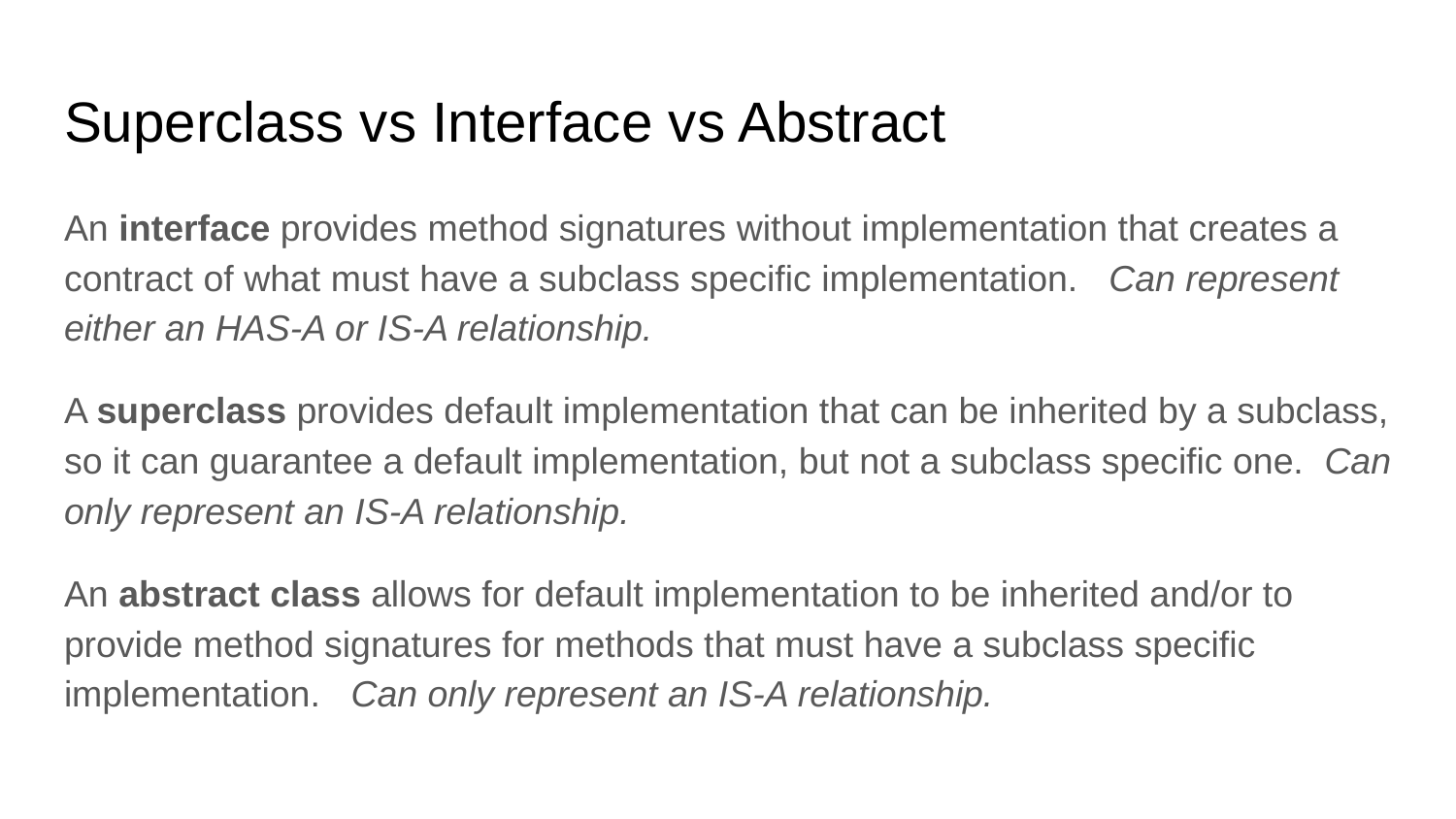

# Superclass vs Interface vs Abstract
An interface provides method signatures without implementation that creates a contract of what must have a subclass specific implementation.   Can represent either an HAS-A or IS-A relationship.
A superclass provides default implementation that can be inherited by a subclass, so it can guarantee a default implementation, but not a subclass specific one.  Can only represent an IS-A relationship.
An abstract class allows for default implementation to be inherited and/or to provide method signatures for methods that must have a subclass specific implementation.   Can only represent an IS-A relationship.